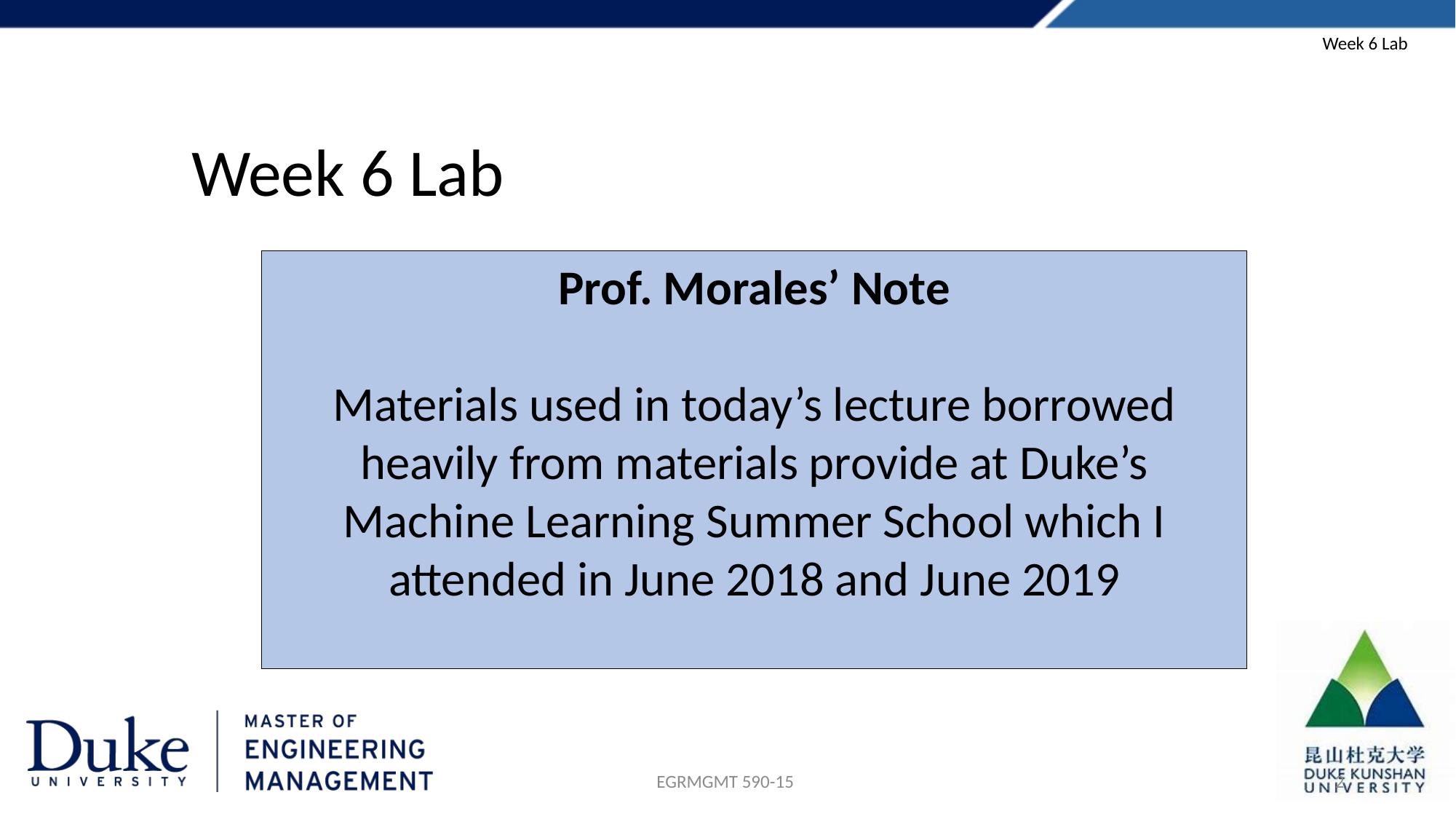

Week 6 Lab
# Week 6 Lab
Prof. Morales’ Note

Materials used in today’s lecture borrowed heavily from materials provide at Duke’s Machine Learning Summer School which I attended in June 2018 and June 2019

EGRMGMT 590-15
2